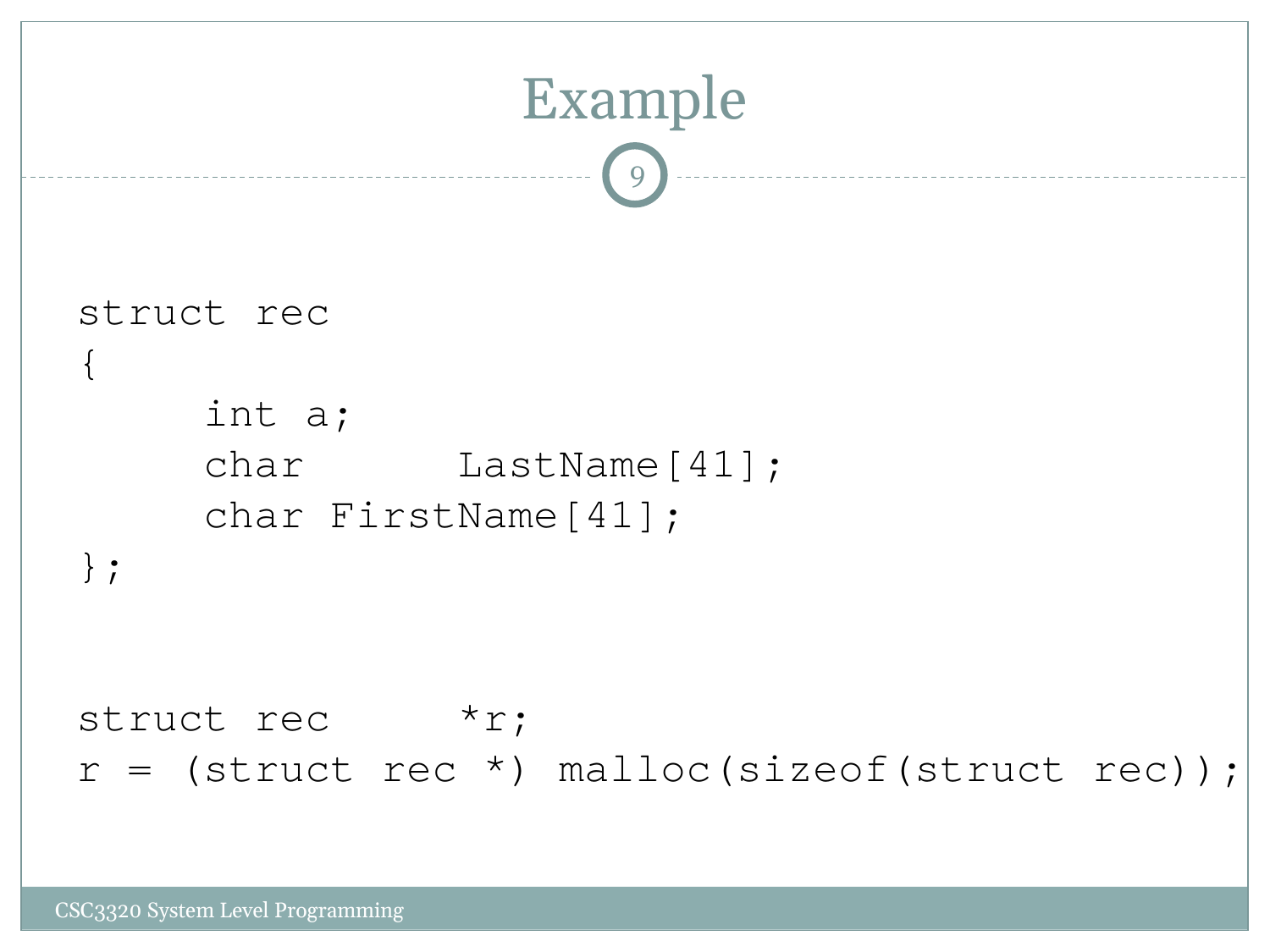

# Example
9
struct rec
{
     int a;
	char 	LastName[41];
	char	FirstName[41];
};

struct rec 	*r;
r = (struct rec *) malloc(sizeof(struct rec));
CSC3320 System Level Programming